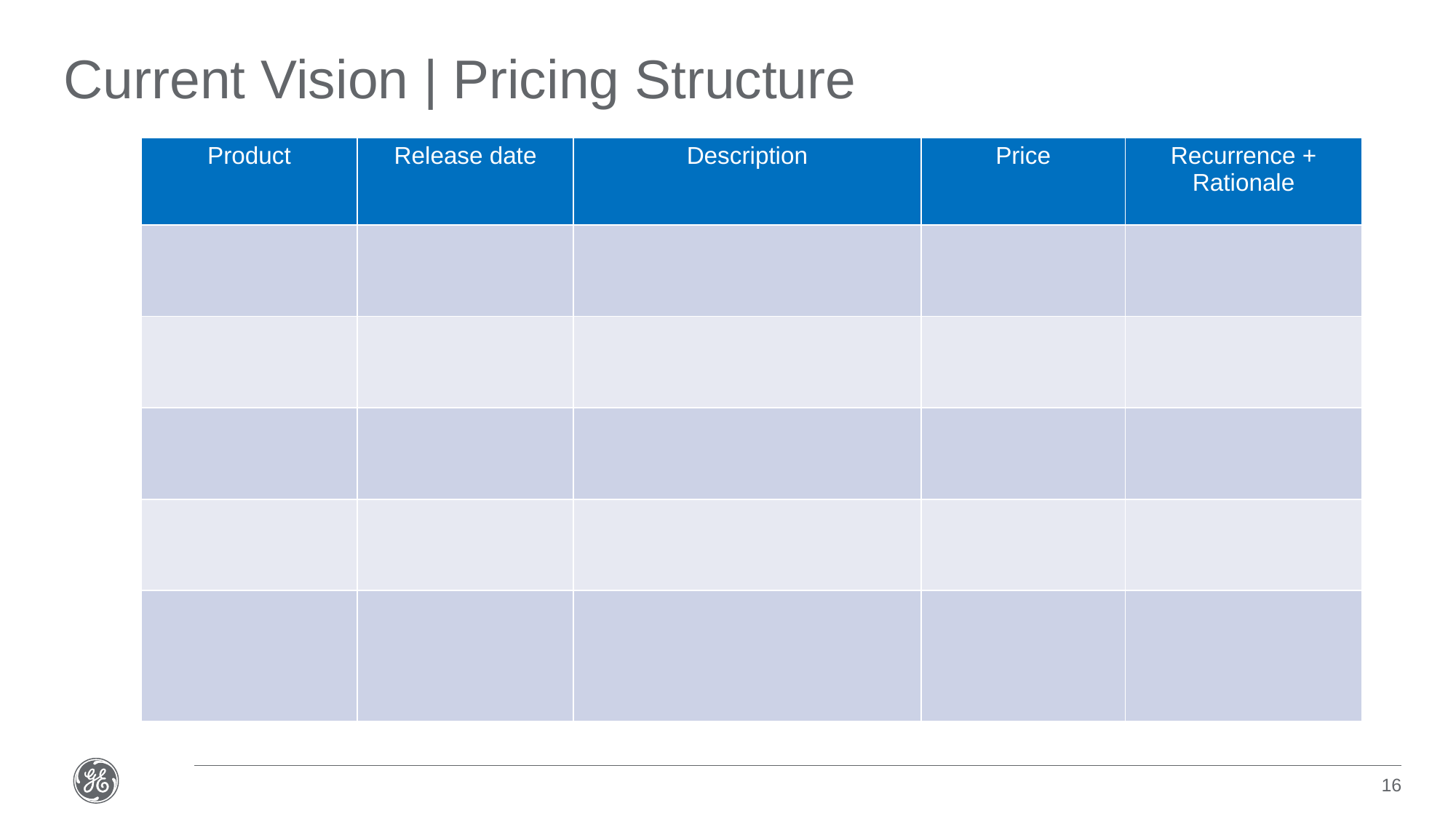

# Current Vision | Pricing Structure
| Product | Release date | Description | Price | Recurrence + Rationale |
| --- | --- | --- | --- | --- |
|  |  |  |  |  |
|  |  |  |  |  |
|  |  |  |  |  |
|  |  |  |  |  |
|  |  |  |  |  |
16